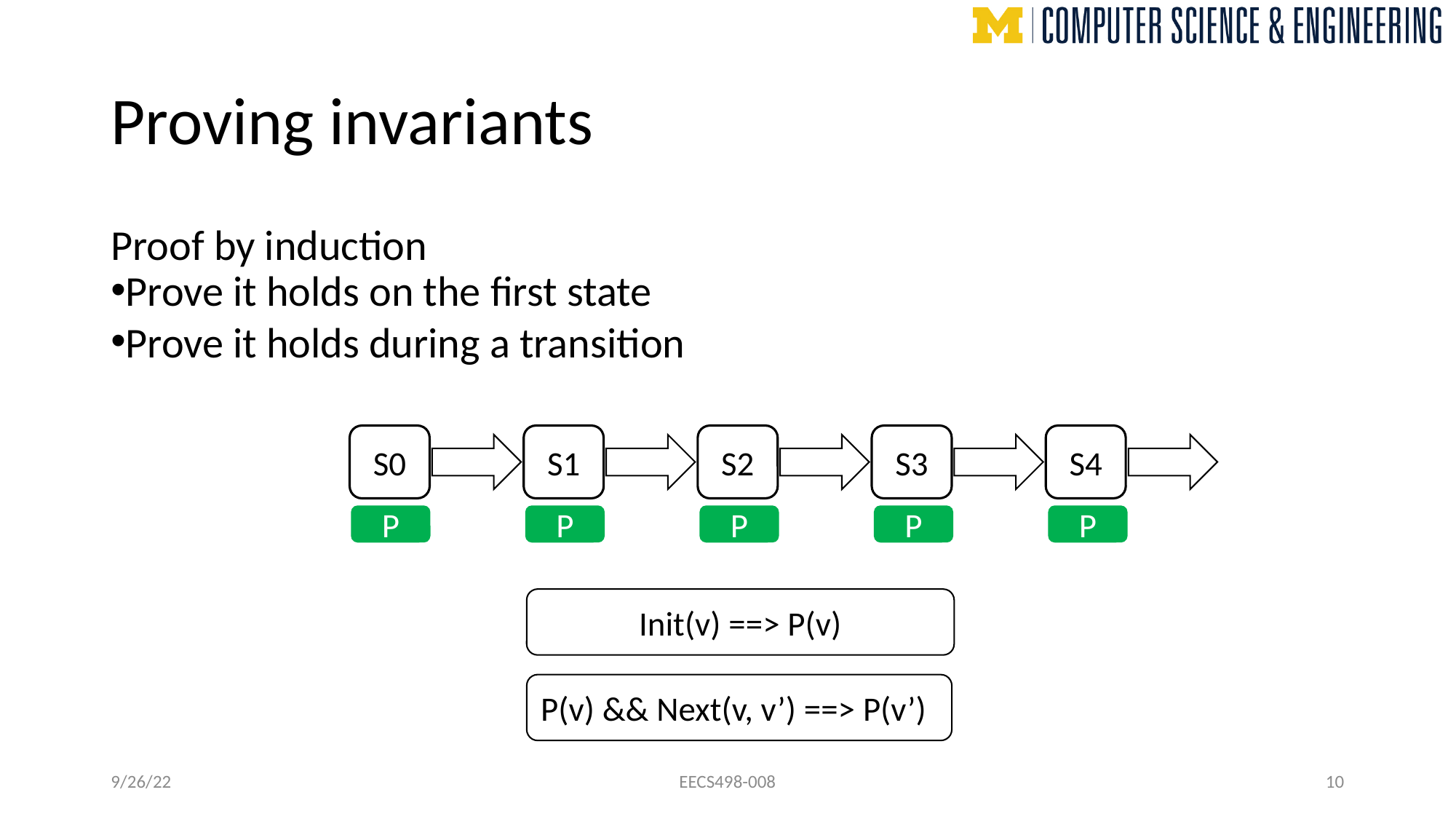

# Proving invariants
Proof by induction
Prove it holds on the first state
Prove it holds during a transition

S0
S1
S2
S3
S4
P
P
P
P
P
Init(v) ==> P(v)
P(v) && Next(v, v’) ==> P(v’)
9/26/22
EECS498-008
10